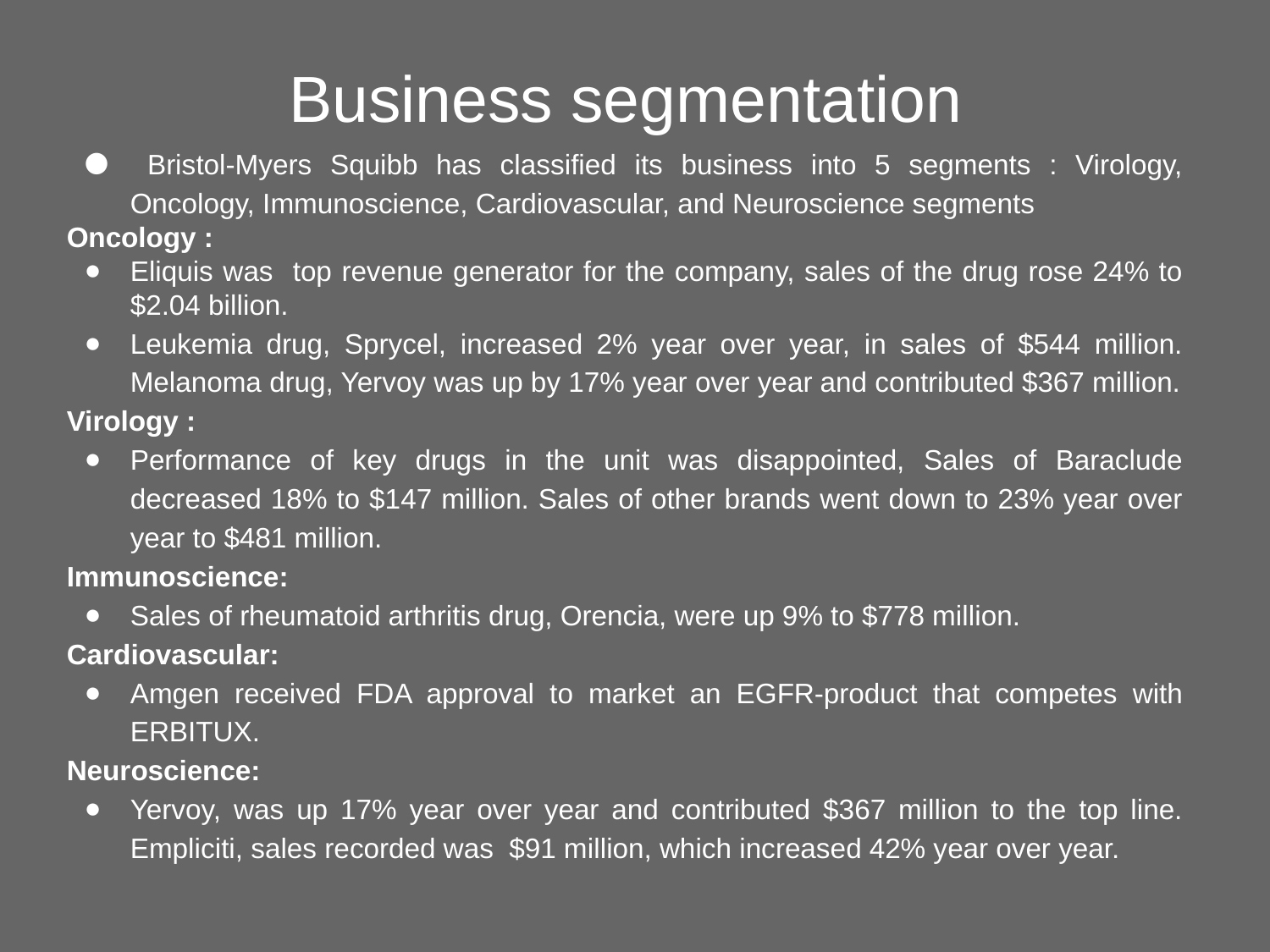

# Business segmentation

 Bristol-Myers Squibb has classified its business into 5 segments : Virology, Oncology, Immunoscience, Cardiovascular, and Neuroscience segments
Oncology :
Eliquis was  top revenue generator for the company, sales of the drug rose 24% to $2.04 billion.
Leukemia drug, Sprycel, increased 2% year over year, in sales of $544 million. Melanoma drug, Yervoy was up by 17% year over year and contributed $367 million.
Virology :
Performance of key drugs in the unit was disappointed, Sales of Baraclude decreased 18% to $147 million. Sales of other brands went down to 23% year over year to $481 million.
Immunoscience:
Sales of rheumatoid arthritis drug, Orencia, were up 9% to $778 million.
Cardiovascular:
Amgen received FDA approval to market an EGFR-product that competes with ERBITUX.
Neuroscience:
Yervoy, was up 17% year over year and contributed $367 million to the top line. Empliciti, sales recorded was  $91 million, which increased 42% year over year.